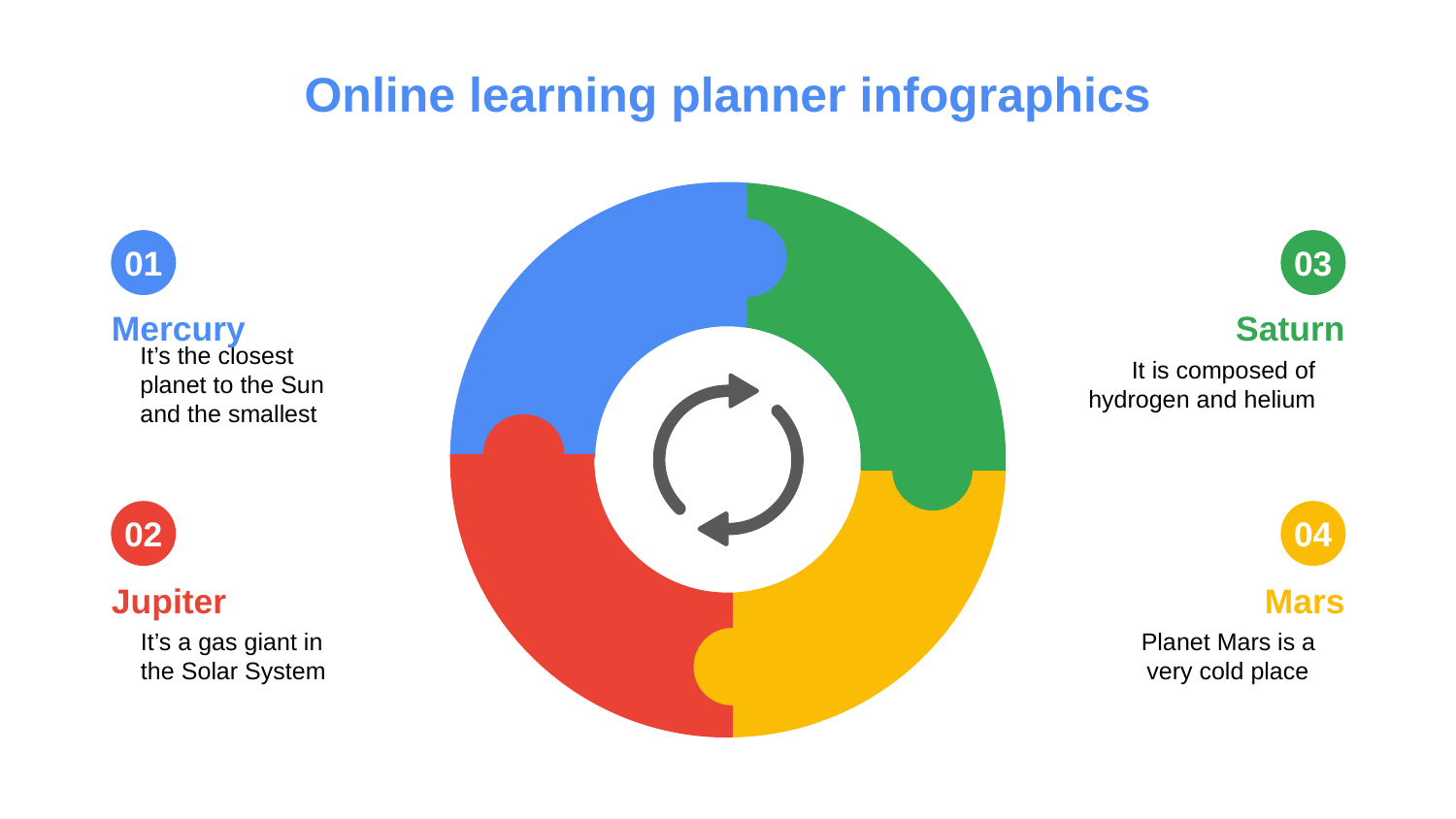

# Online learning planner infographics

01
03
Mercury
Saturn
It is composed of hydrogen and helium
It’s the closest planet to the Sun and the smallest

04
02
Mars
Jupiter
It’s a gas giant in the Solar System
Planet Mars is a very cold place